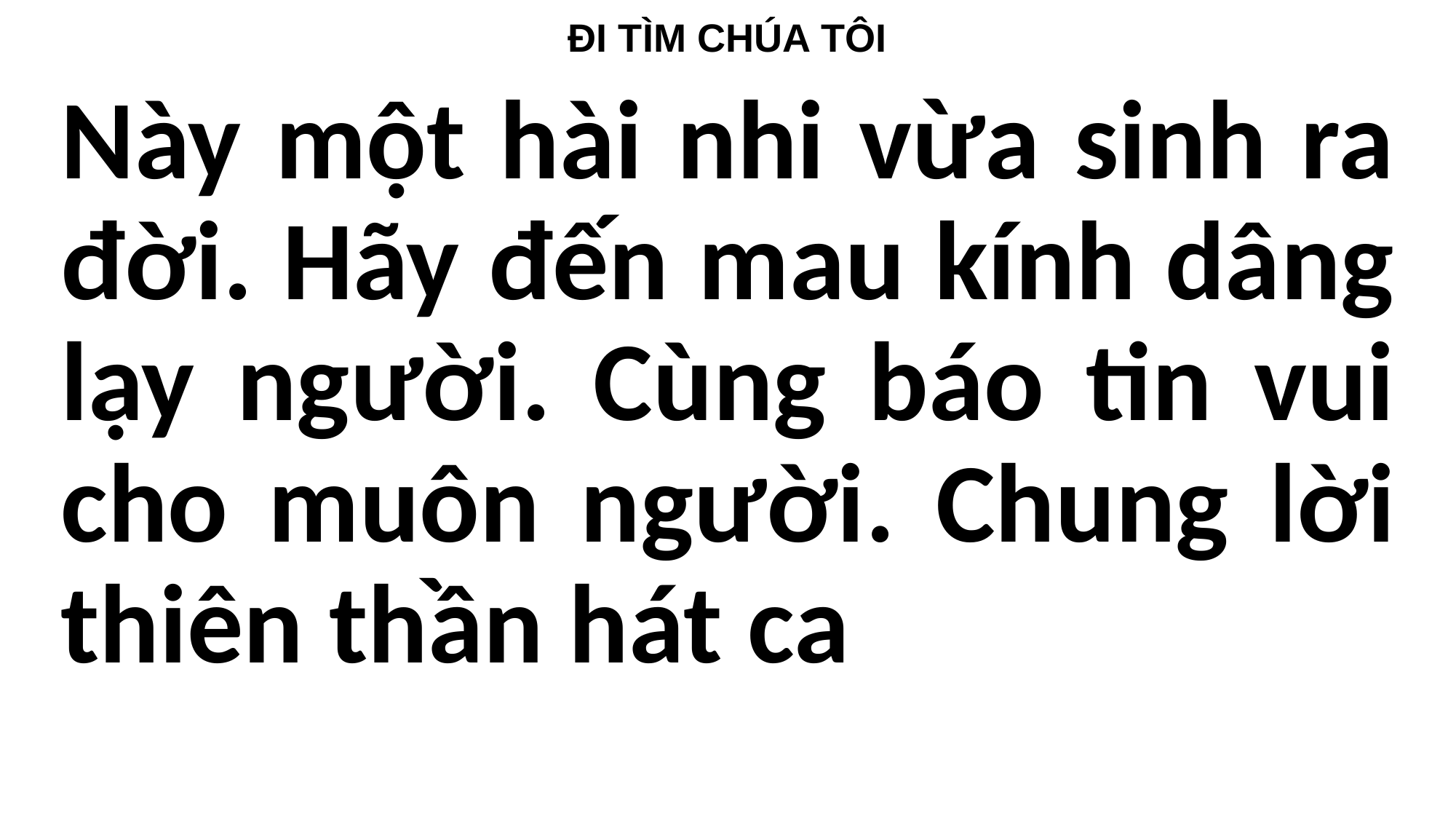

ĐI TÌM CHÚA TÔI
Này một hài nhi vừa sinh ra đời. Hãy đến mau kính dâng lạy người. Cùng báo tin vui cho muôn người. Chung lời thiên thần hát ca